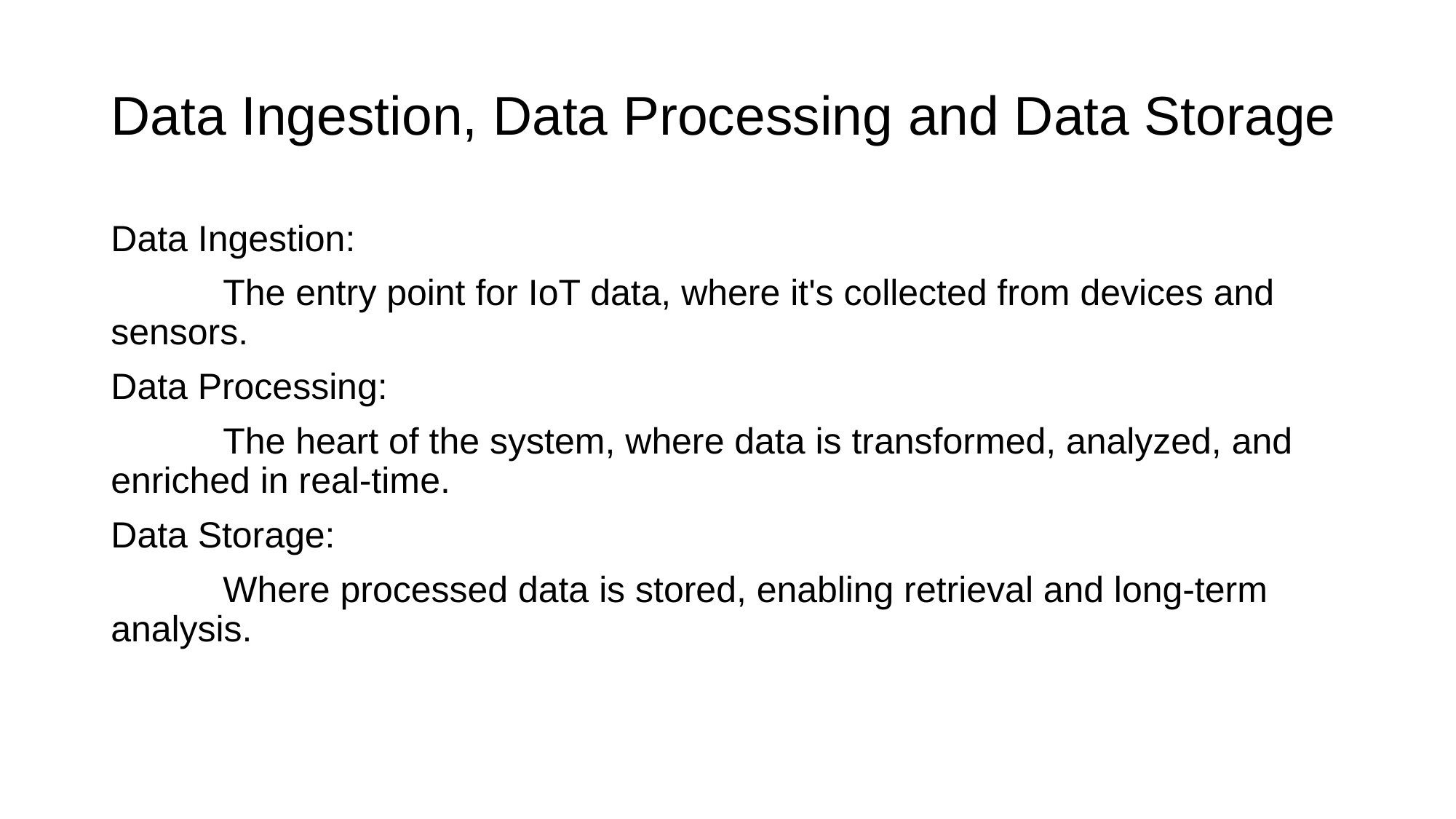

# Data Ingestion, Data Processing and Data Storage
Data Ingestion:
           The entry point for IoT data, where it's collected from devices and sensors.
Data Processing:
           The heart of the system, where data is transformed, analyzed, and enriched in real-time.
Data Storage:
           Where processed data is stored, enabling retrieval and long-term analysis.